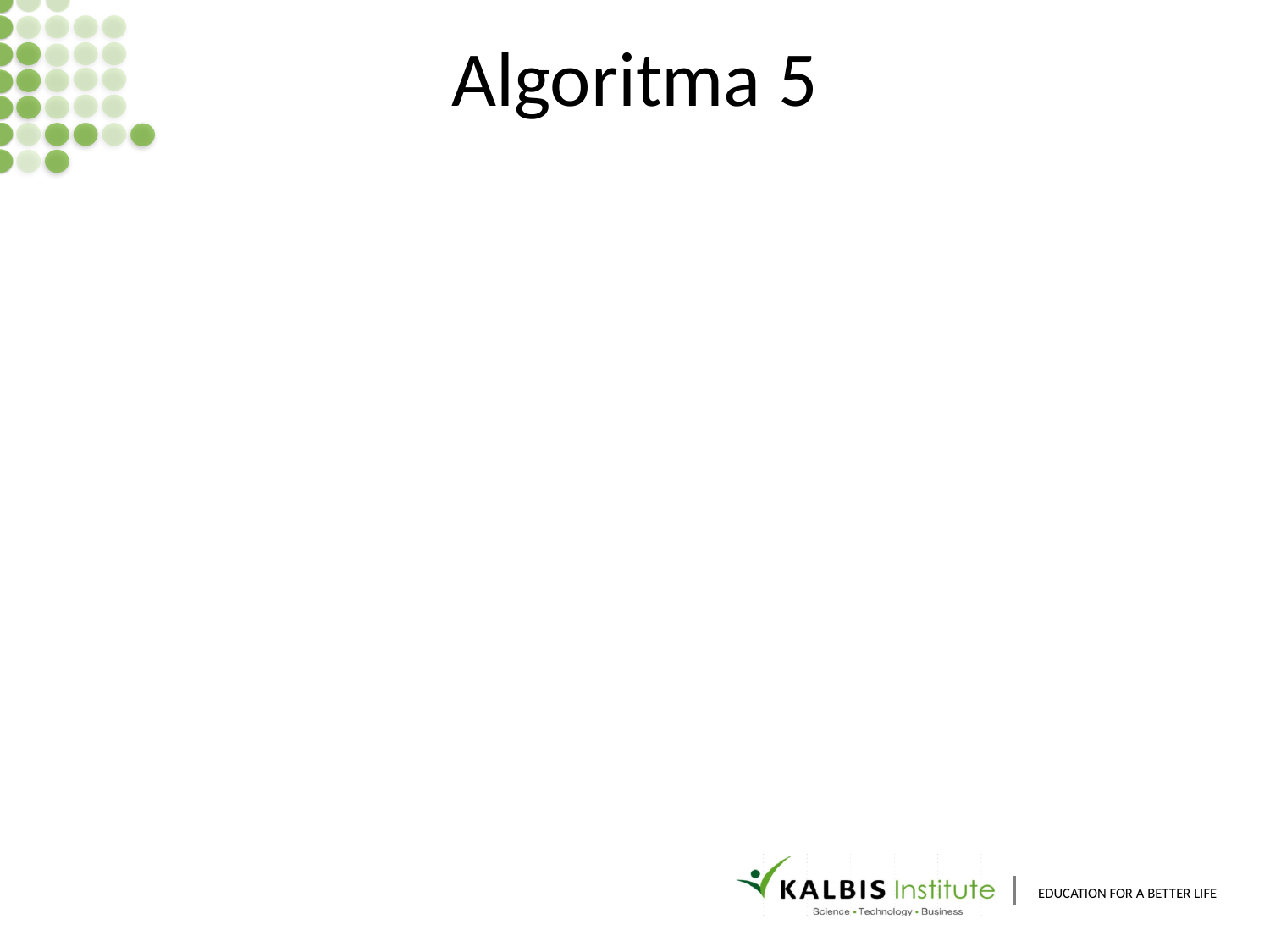

# Algoritma 5
Untuk setiap relasi M:N antara entitas EK1 dan EK2, buat tabel baru MN
Tambahkan seluruh simple attribut dari relasi tersebut
Tambahkan pula foreign key yang diambil dari primary key masing-masing entitas yang direlasikan
 Primary key merupakan gabungan dari seluruh foreign key tersebut